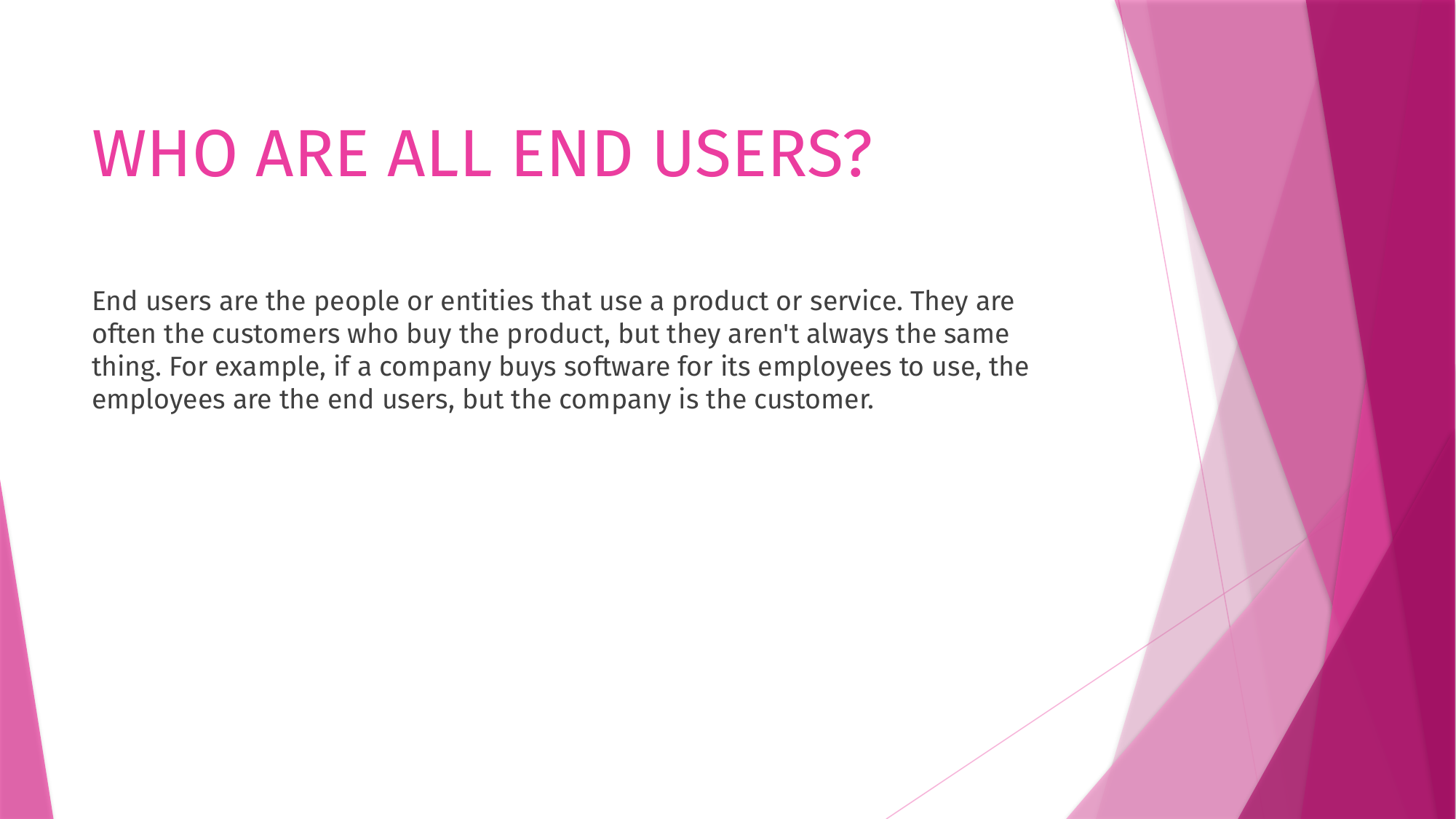

# WHO ARE ALL END USERS?
End users are the people or entities that use a product or service. They are often the customers who buy the product, but they aren't always the same thing. For example, if a company buys software for its employees to use, the employees are the end users, but the company is the customer.